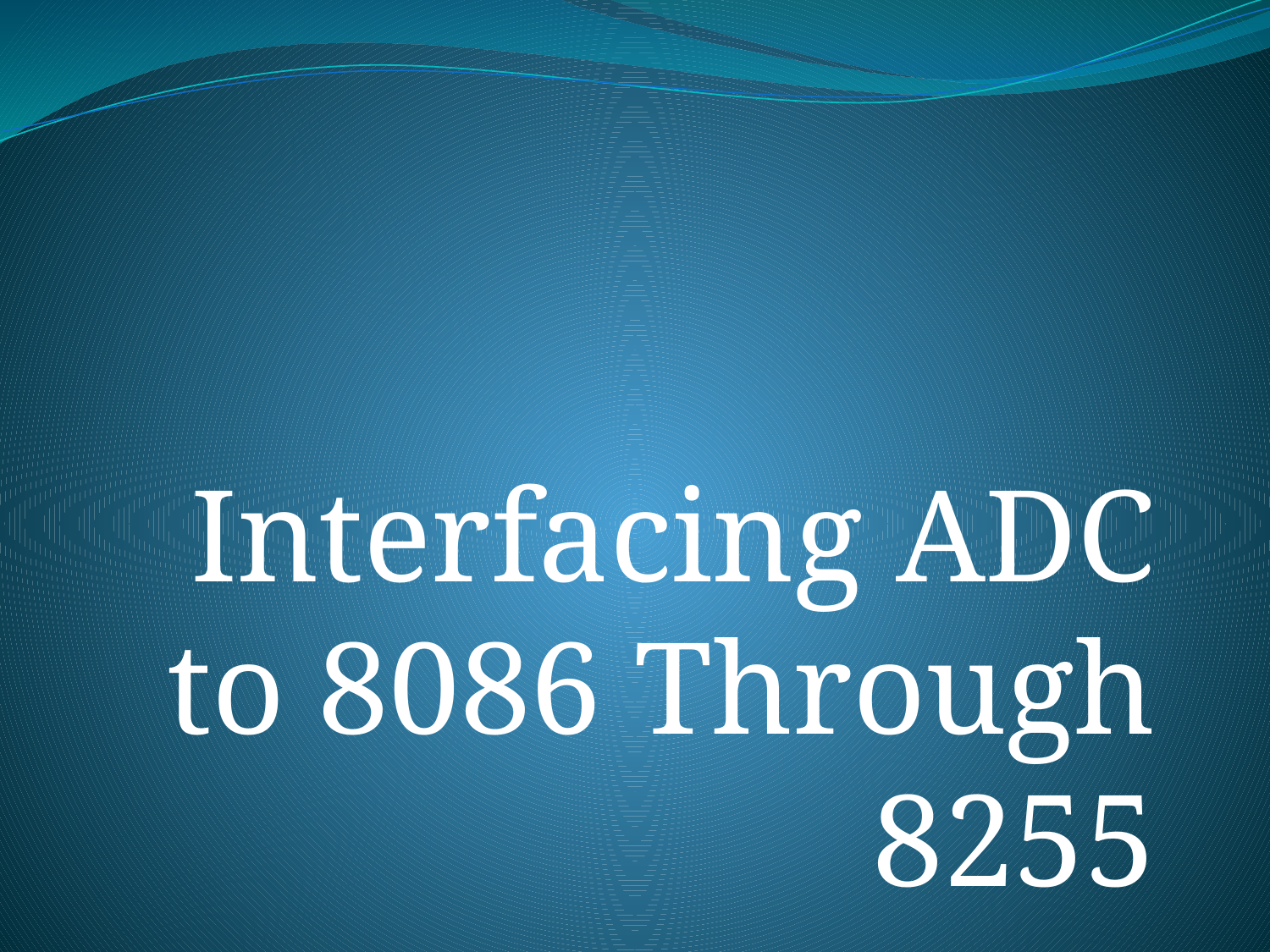

#
Interfacing ADC to 8086 Through 8255